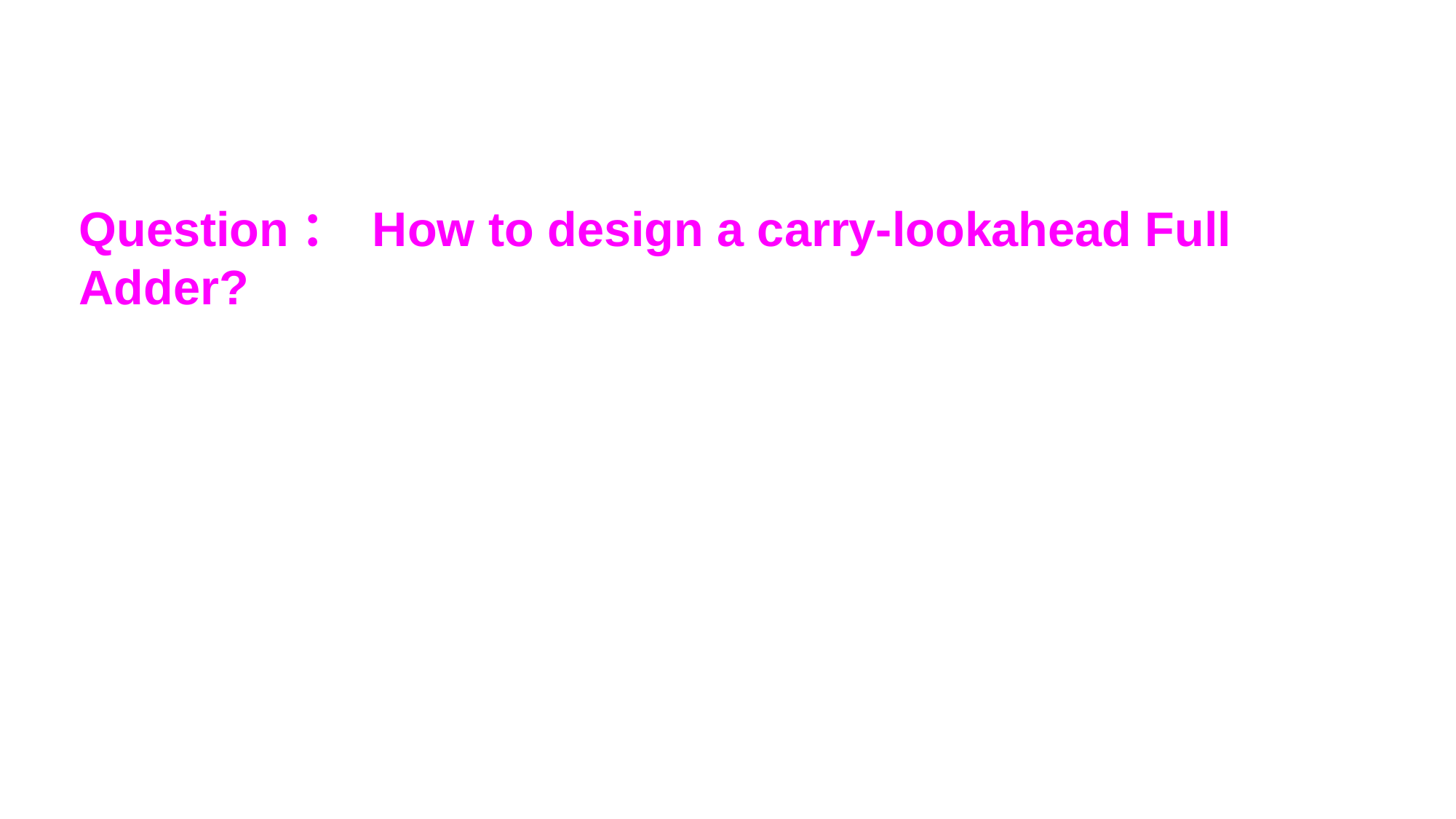

Question： How to design a carry-lookahead Full Adder?